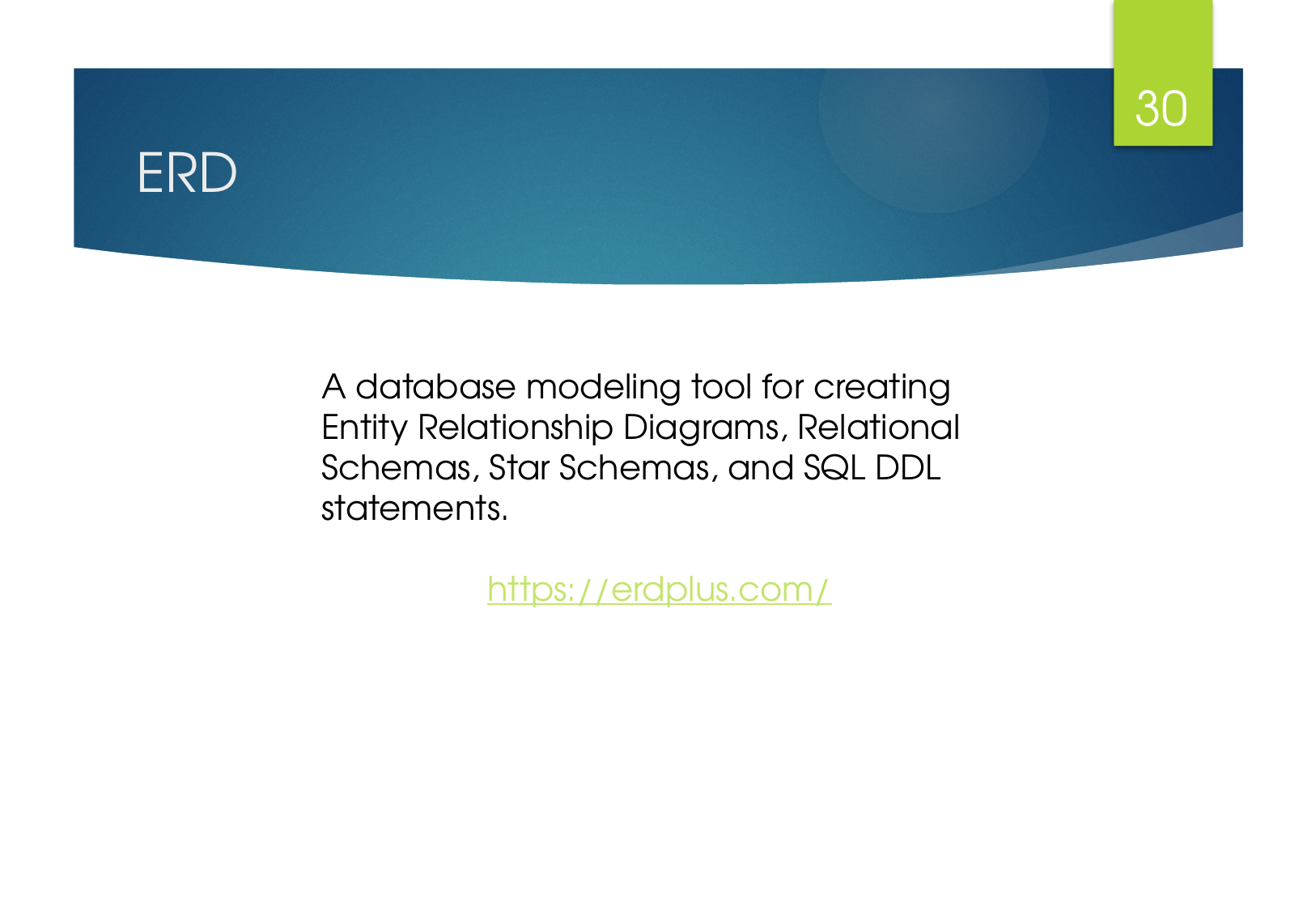

30
# ERD
A database modeling tool for creating Entity Relationship Diagrams, Relational Schemas, Star Schemas, and SQL DDL statements.
https://erdplus.com/